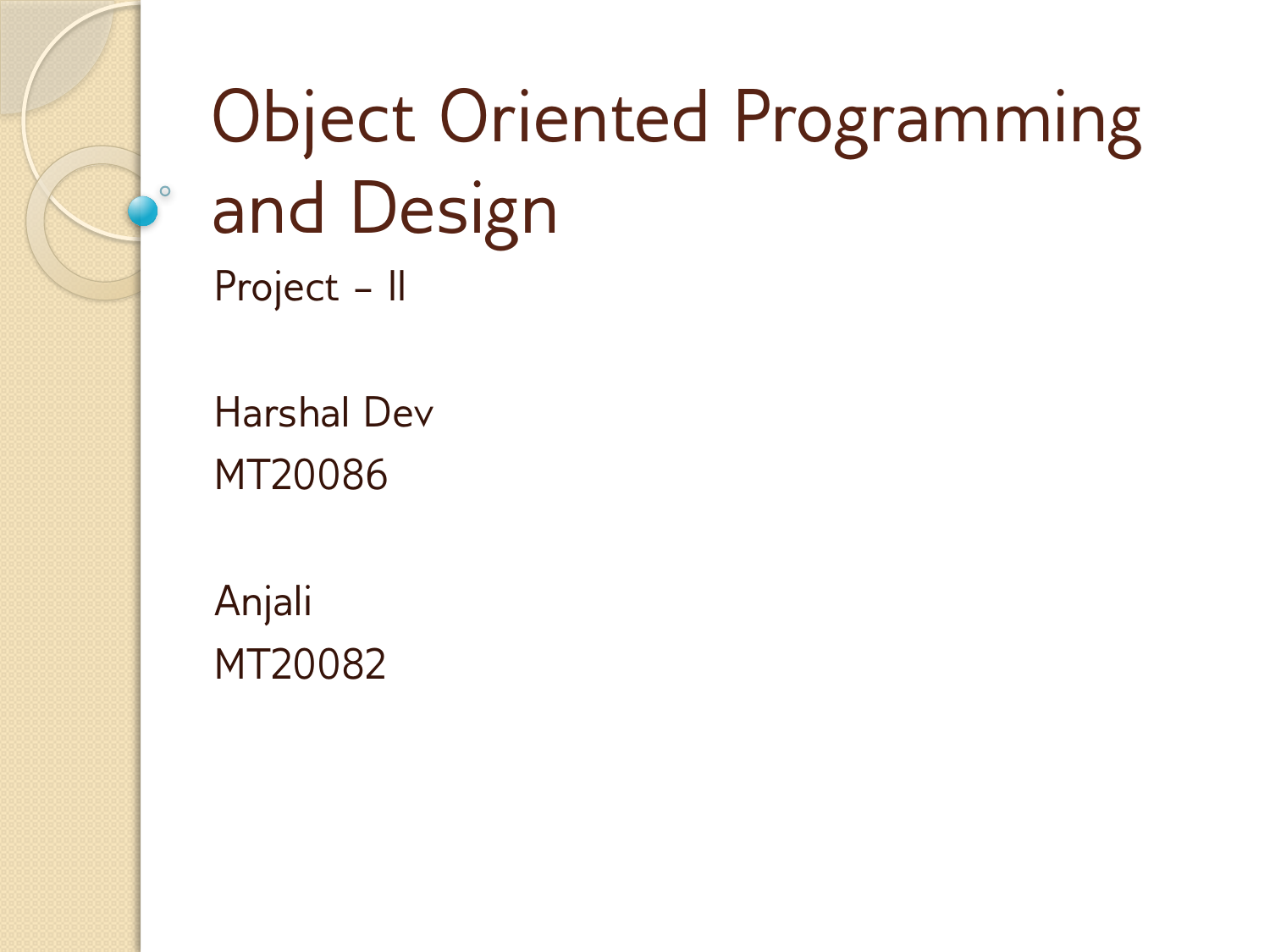

# Object Oriented Programming  and Design
			Project – II

Harshal Dev
MT20086

Anjali
MT20082